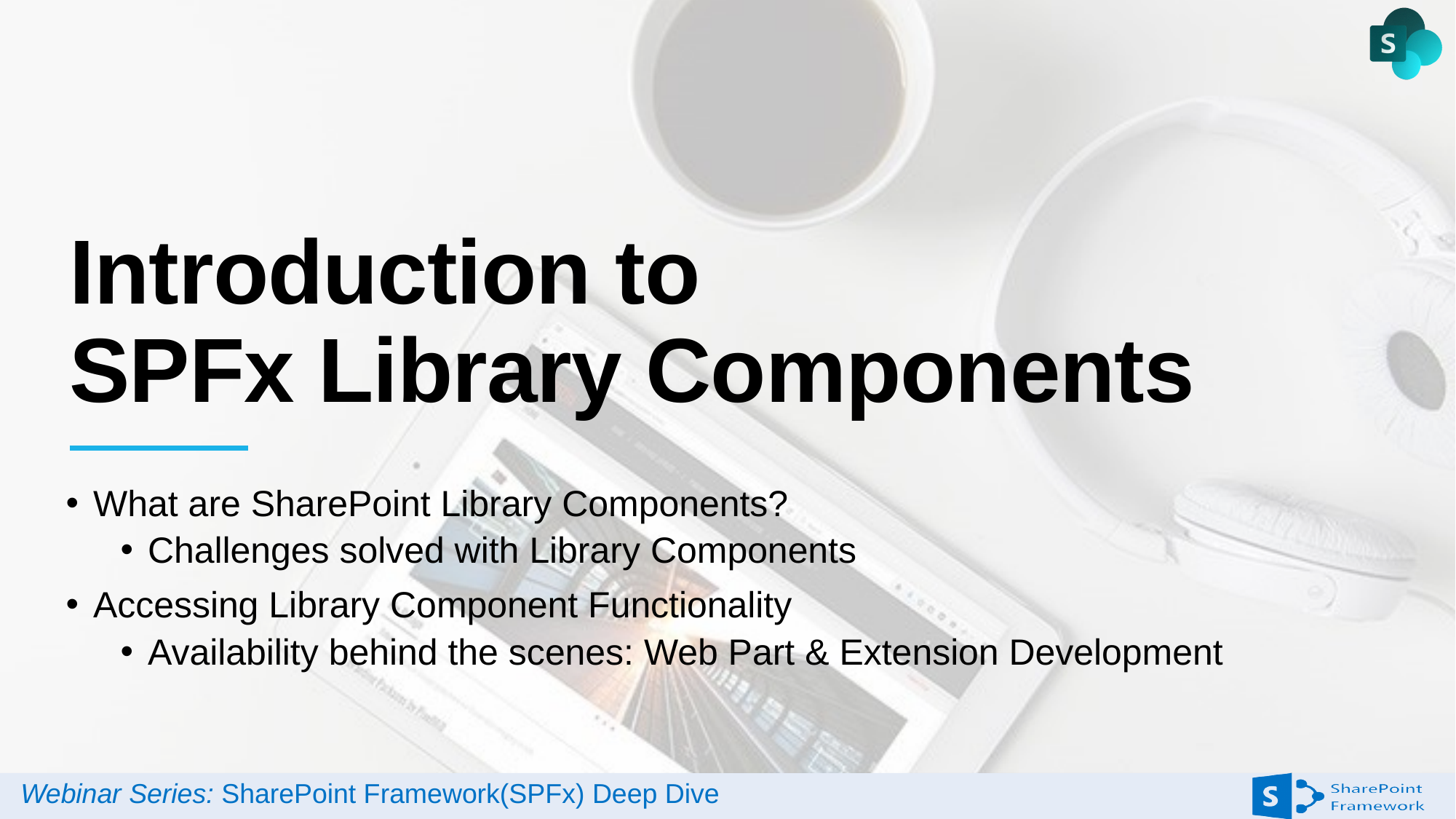

# Introduction to SPFx Library Components
What are SharePoint Library Components?
Challenges solved with Library Components
Accessing Library Component Functionality
Availability behind the scenes: Web Part & Extension Development